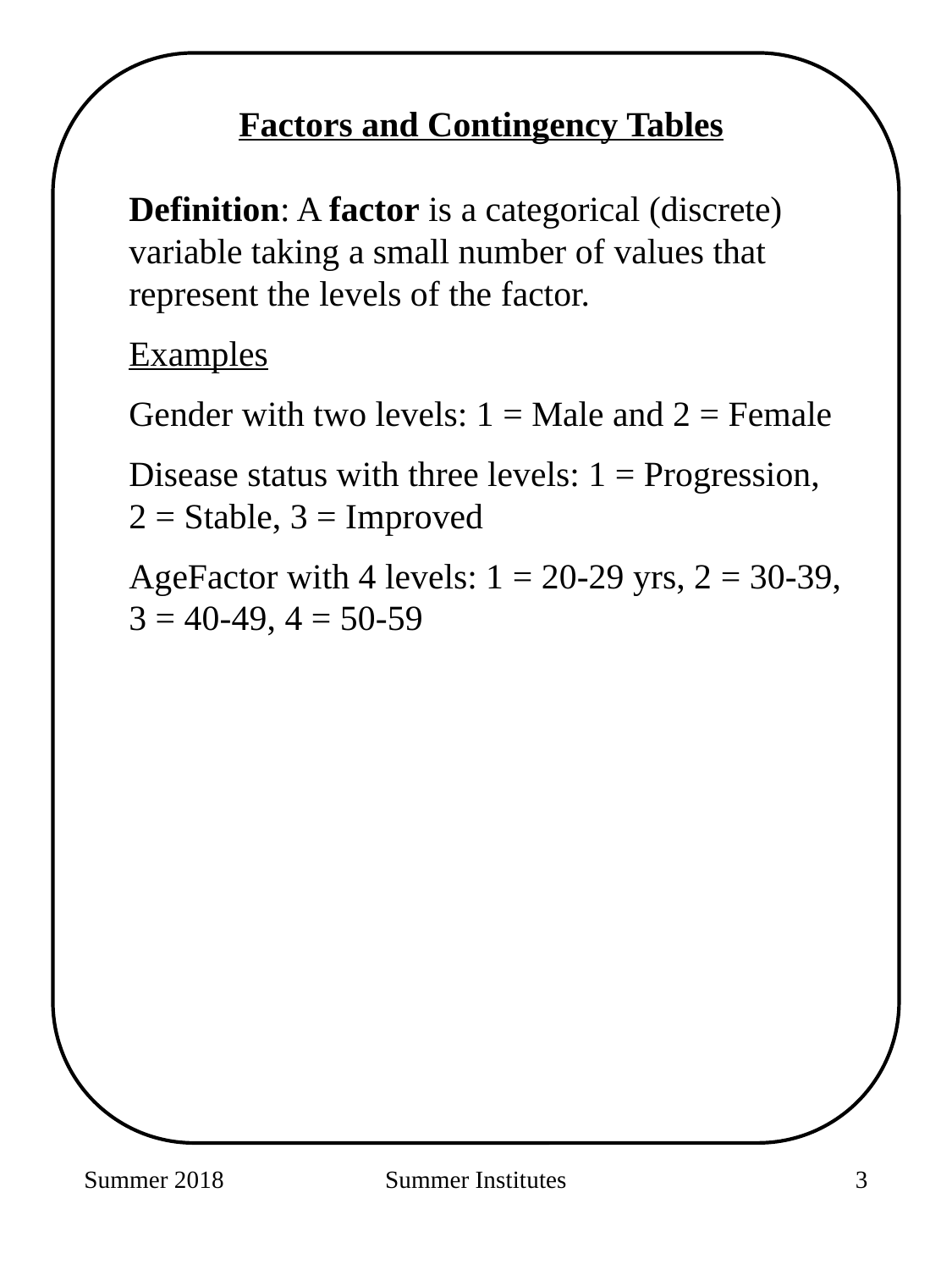

Factors and Contingency Tables
Definition: A factor is a categorical (discrete) variable taking a small number of values that represent the levels of the factor.
Examples
Gender with two levels: 1 = Male and 2 = Female
Disease status with three levels: 1 = Progression, 2 = Stable, 3 = Improved
AgeFactor with 4 levels: 1 = 20-29 yrs, 2 = 30-39, 3 = 40-49, 4 = 50-59

Summer 2018
Summer Institutes
3